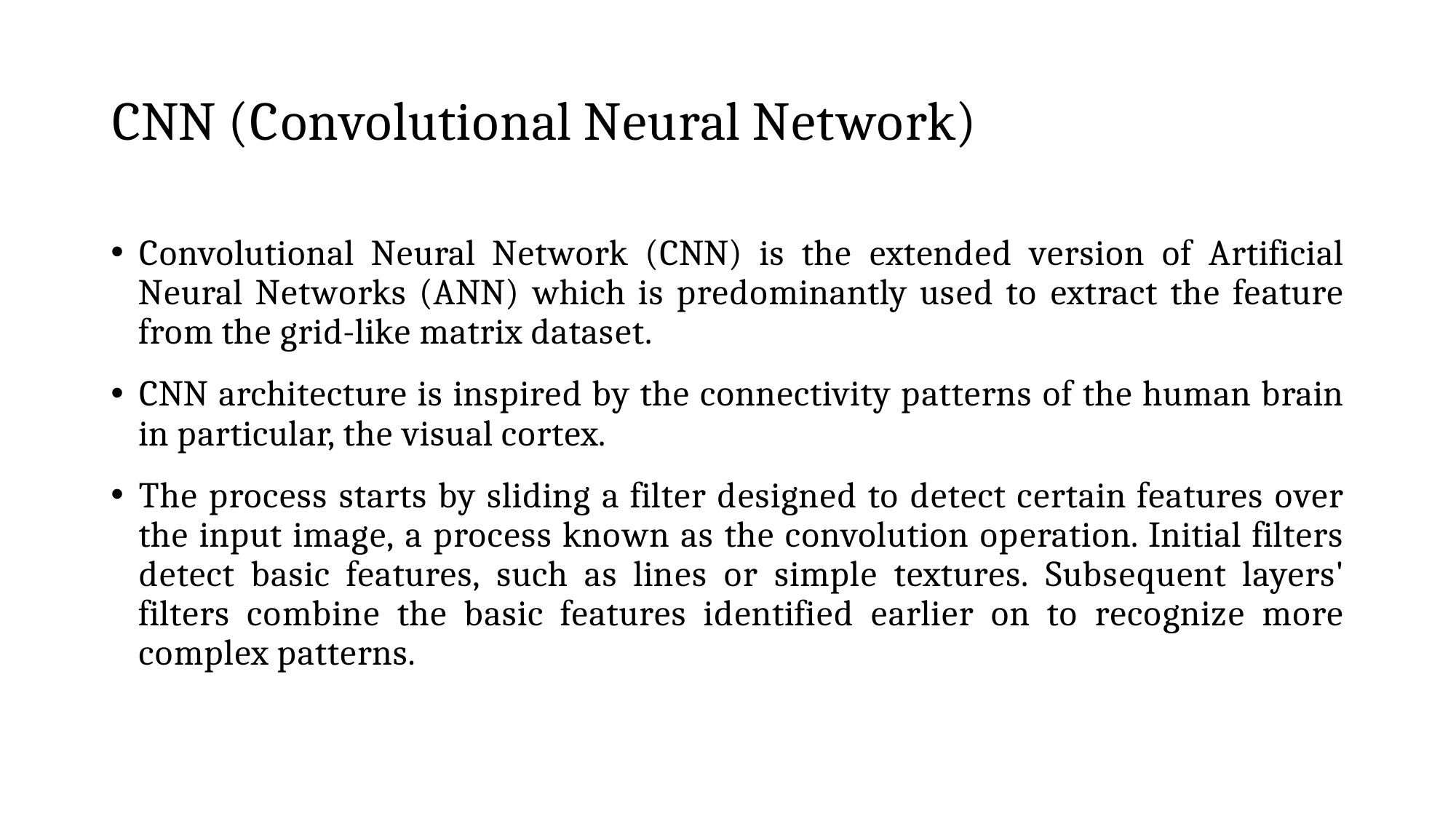

# CNN (Convolutional Neural Network)
Convolutional Neural Network (CNN) is the extended version of Artificial Neural Networks (ANN) which is predominantly used to extract the feature from the grid-like matrix dataset.
CNN architecture is inspired by the connectivity patterns of the human brain in particular, the visual cortex.
The process starts by sliding a filter designed to detect certain features over the input image, a process known as the convolution operation. Initial filters detect basic features, such as lines or simple textures. Subsequent layers' filters combine the basic features identified earlier on to recognize more complex patterns.